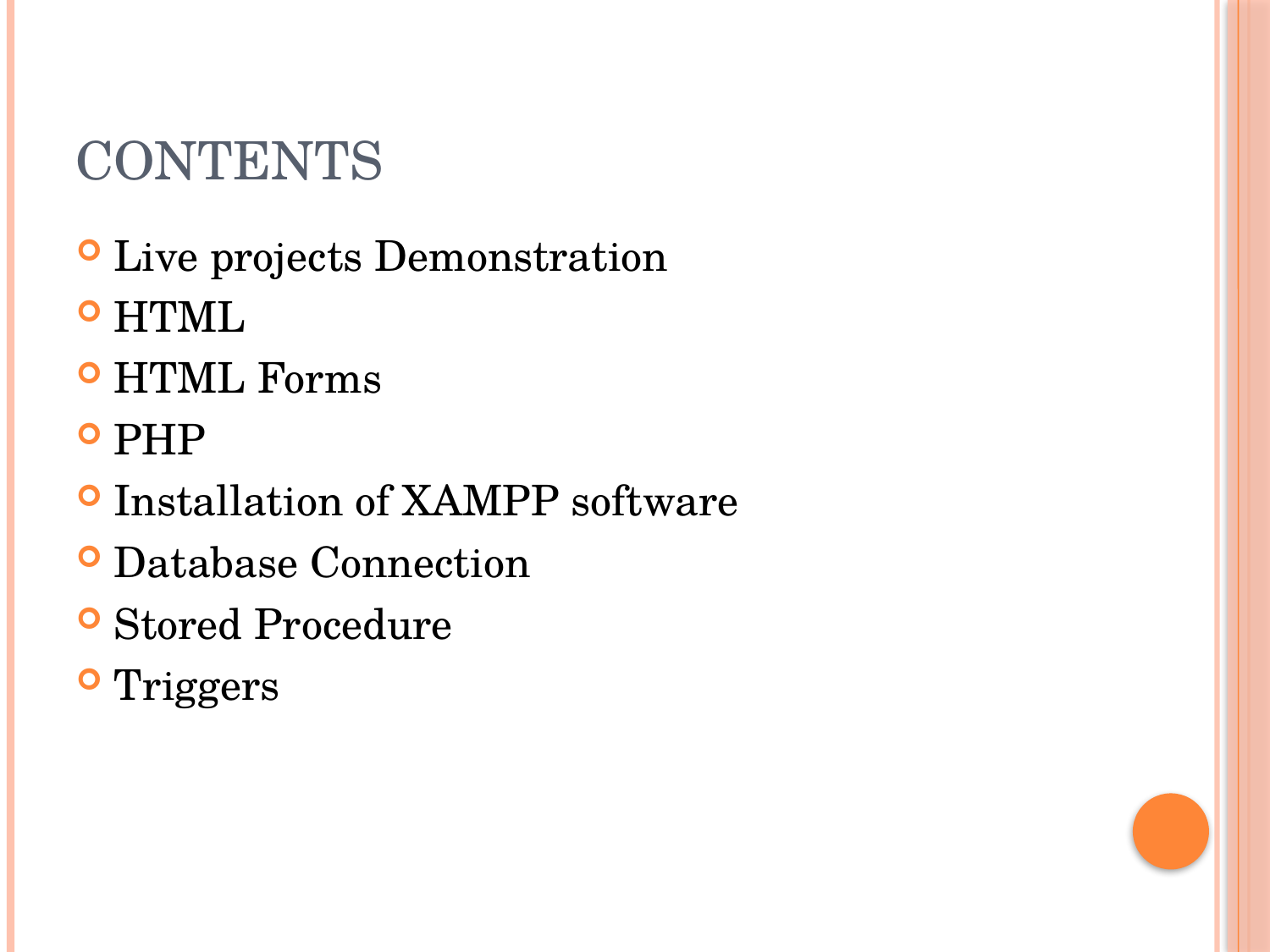

# Contents
Live projects Demonstration
HTML
HTML Forms
PHP
Installation of XAMPP software
Database Connection
Stored Procedure
Triggers